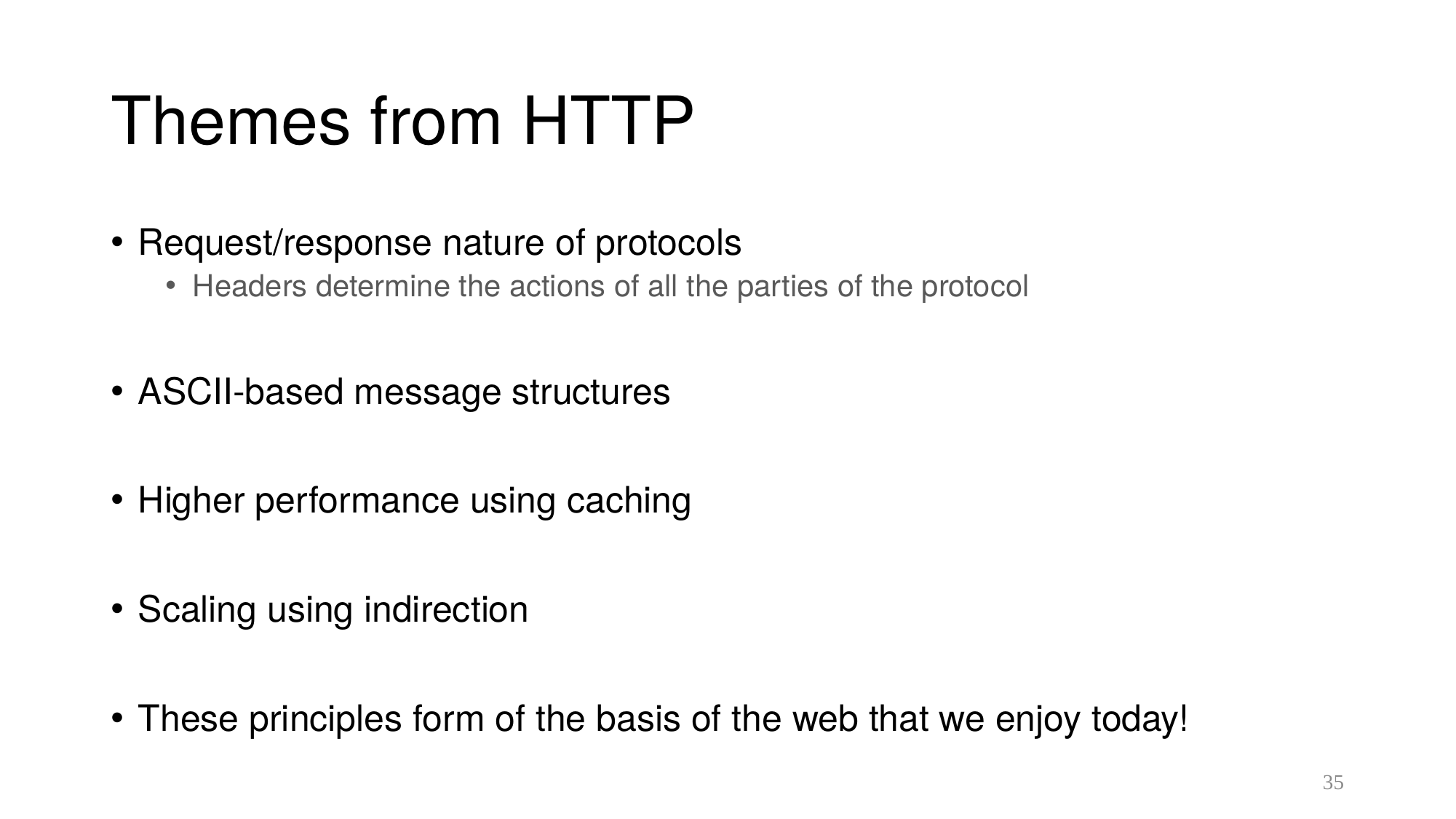

# Themes from HTTP
Request/response nature of protocols
Headers determine the actions of all the parties of the protocol

ASCII-based message structures

Higher performance using caching

Scaling using indirection

These principles form of the basis of the web that we enjoy today!

35